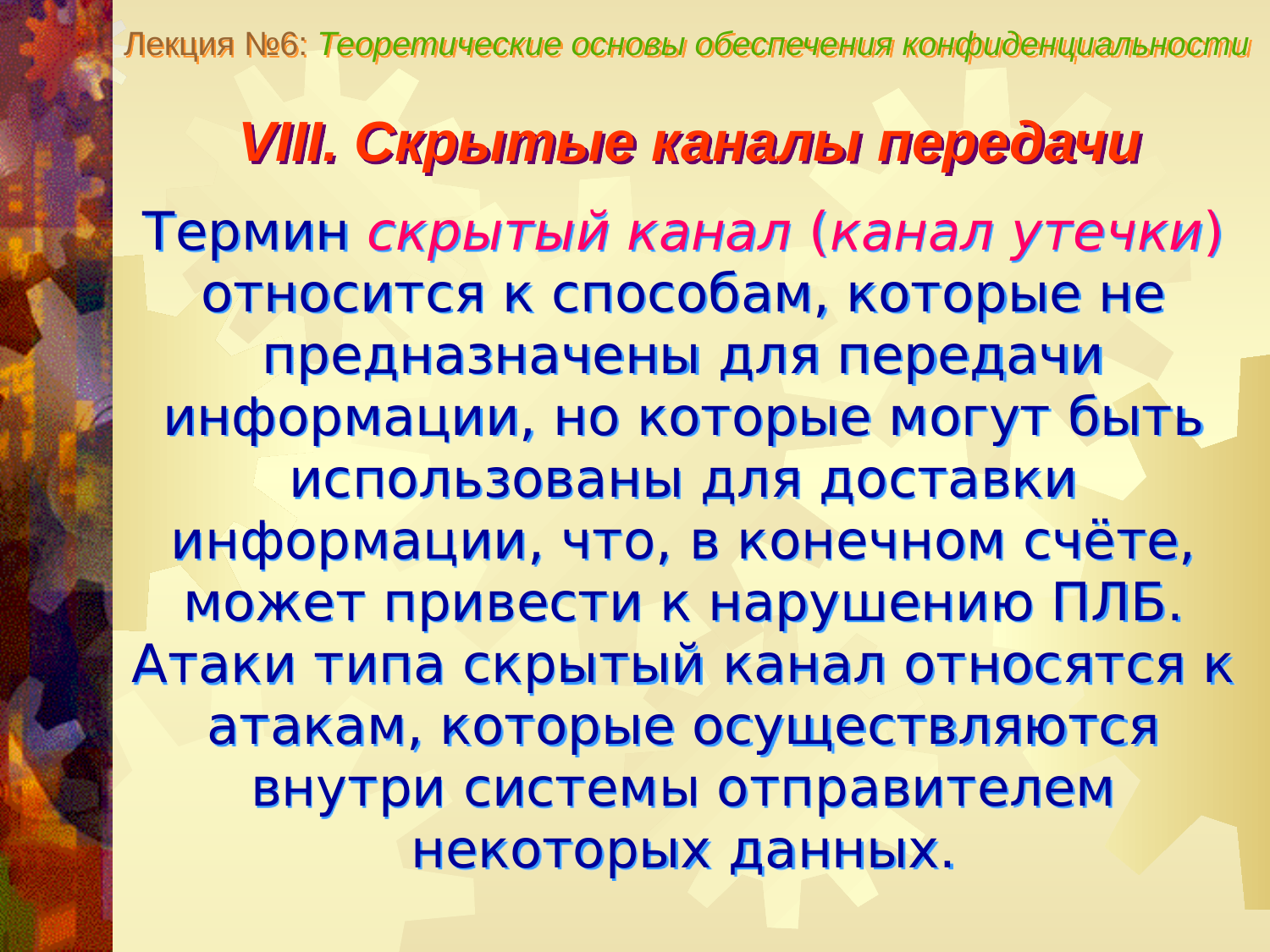

Лекция №6: Теоретические основы обеспечения конфиденциальности
VIII. Скрытые каналы передачи
Термин скрытый канал (канал утечки) относится к способам, которые не предназначены для передачи информации, но которые могут быть использованы для доставки информации, что, в конечном счёте, может привести к нарушению ПЛБ. Атаки типа скрытый канал относятся к атакам, которые осуществляются внутри системы отправителем некоторых данных.